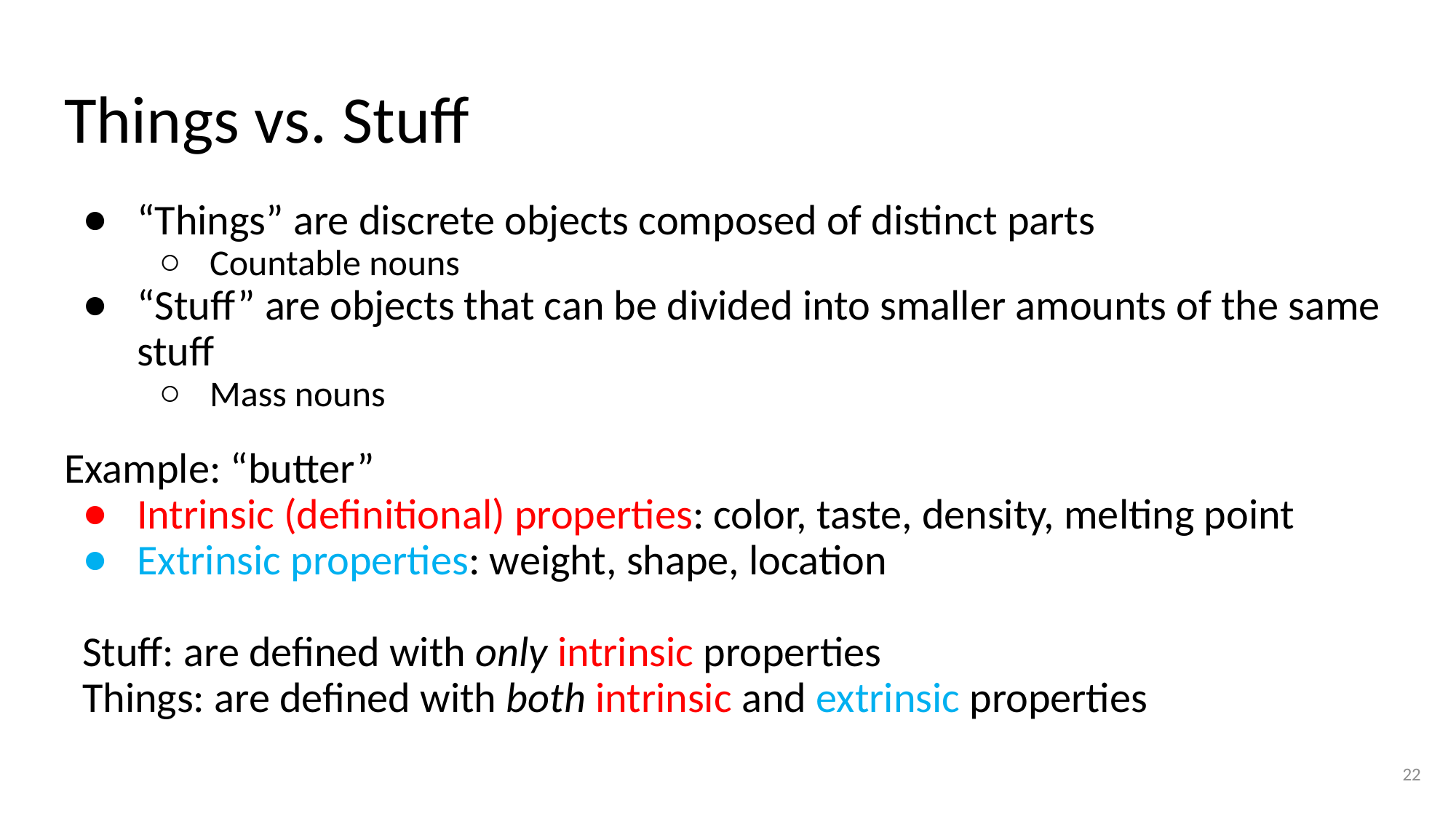

# Things vs. Stuff
“Things” are discrete objects composed of distinct parts
Countable nouns
“Stuff” are objects that can be divided into smaller amounts of the same stuff
Mass nouns
Example: “butter”
Intrinsic (definitional) properties: color, taste, density, melting point
Extrinsic properties: weight, shape, location

Stuff: are defined with only intrinsic properties
Things: are defined with both intrinsic and extrinsic properties

22